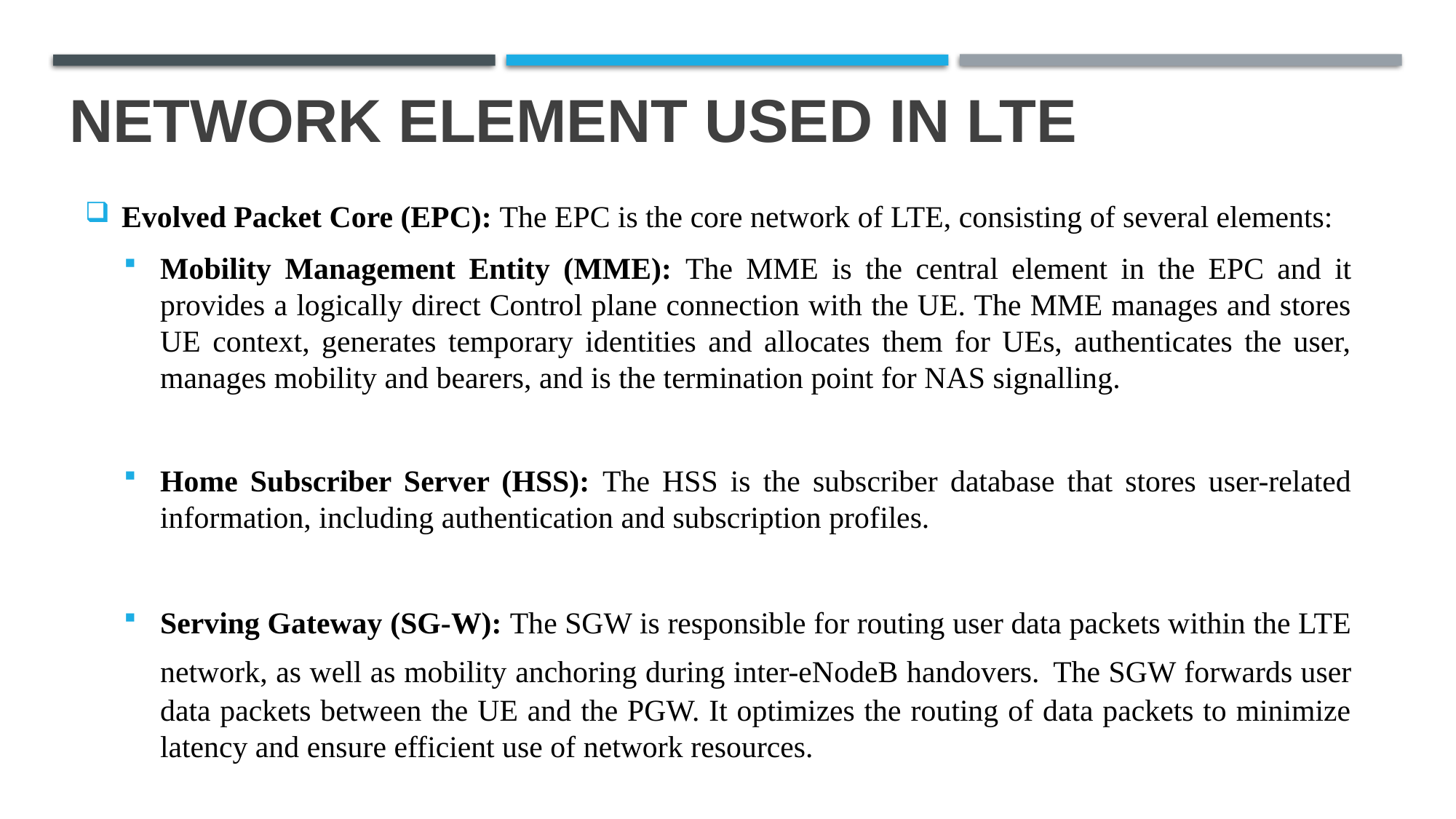

# Network element used in lte

Evolved Packet Core (EPC): The EPC is the core network of LTE, consisting of several elements:
Mobility Management Entity (MME): The MME is the central element in the EPC and it provides a logically direct Control plane connection with the UE. The MME manages and stores UE context, generates temporary identities and allocates them for UEs, authenticates the user, manages mobility and bearers, and is the termination point for NAS signalling.

Home Subscriber Server (HSS): The HSS is the subscriber database that stores user-related information, including authentication and subscription profiles.

Serving Gateway (SG-W): The SGW is responsible for routing user data packets within the LTE network, as well as mobility anchoring during inter-eNodeB handovers. The SGW forwards user data packets between the UE and the PGW. It optimizes the routing of data packets to minimize latency and ensure efficient use of network resources.